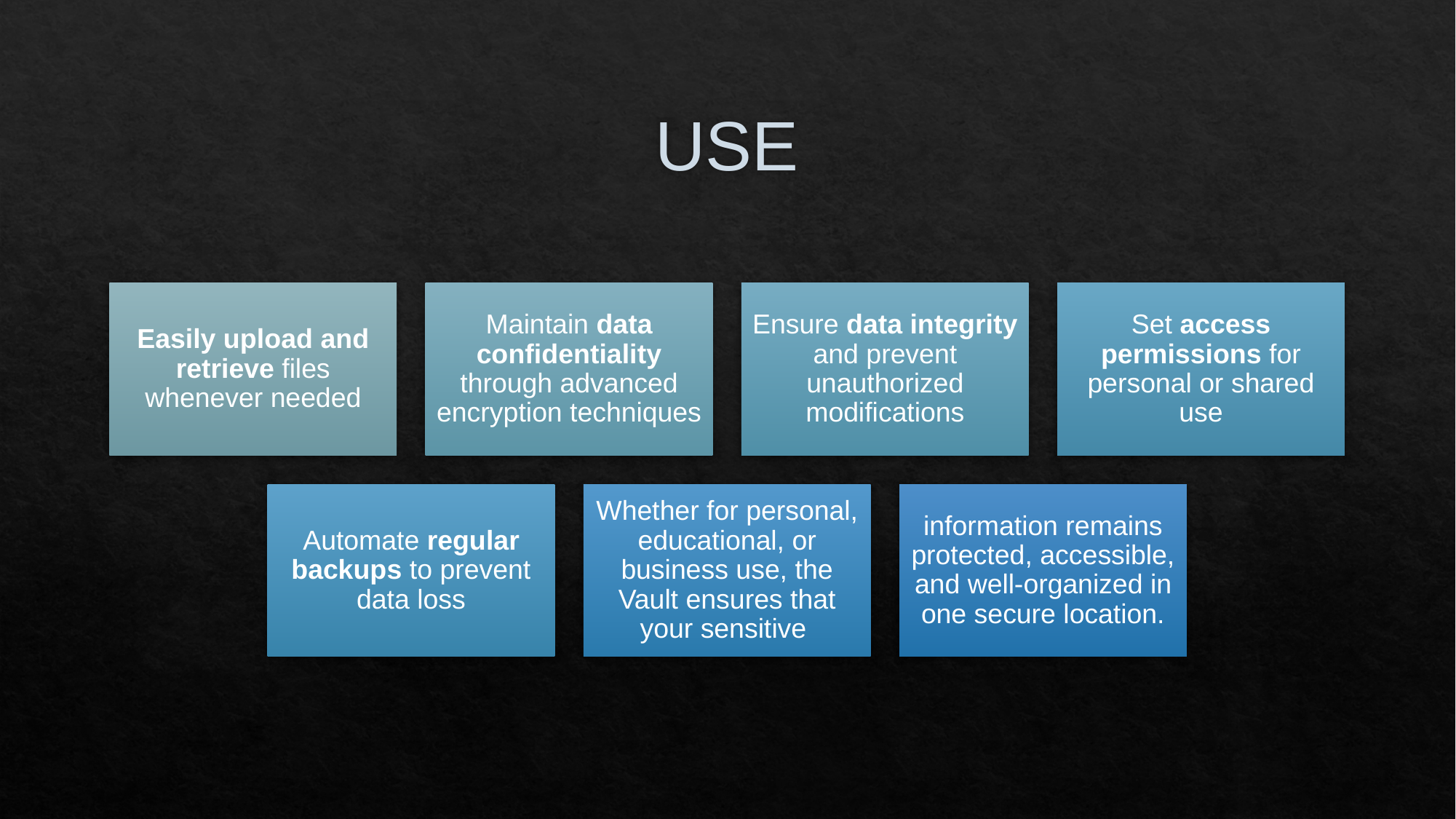

# USE
Easily upload and retrieve files whenever needed
Maintain data confidentiality through advanced encryption techniques
Ensure data integrity and prevent unauthorized modifications
Set access permissions for personal or shared use
Automate regular backups to prevent data loss
Whether for personal, educational, or business use, the Vault ensures that your sensitive
information remains protected, accessible, and well-organized in one secure location.